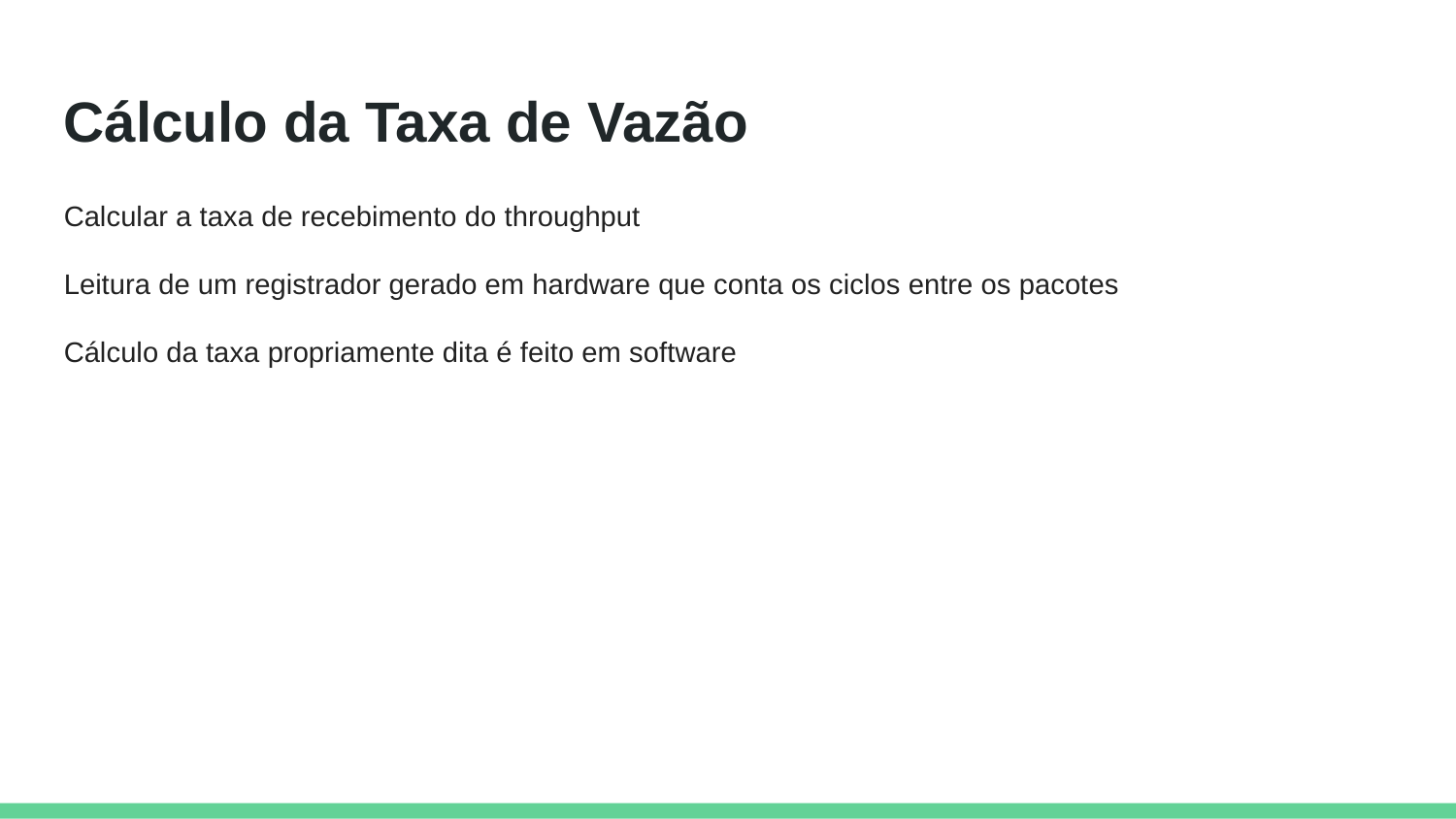

Cálculo da Taxa de Vazão

Calcular a taxa de recebimento do throughput

Leitura de um registrador gerado em hardware que conta os ciclos entre os pacotes

Cálculo da taxa propriamente dita é feito em software